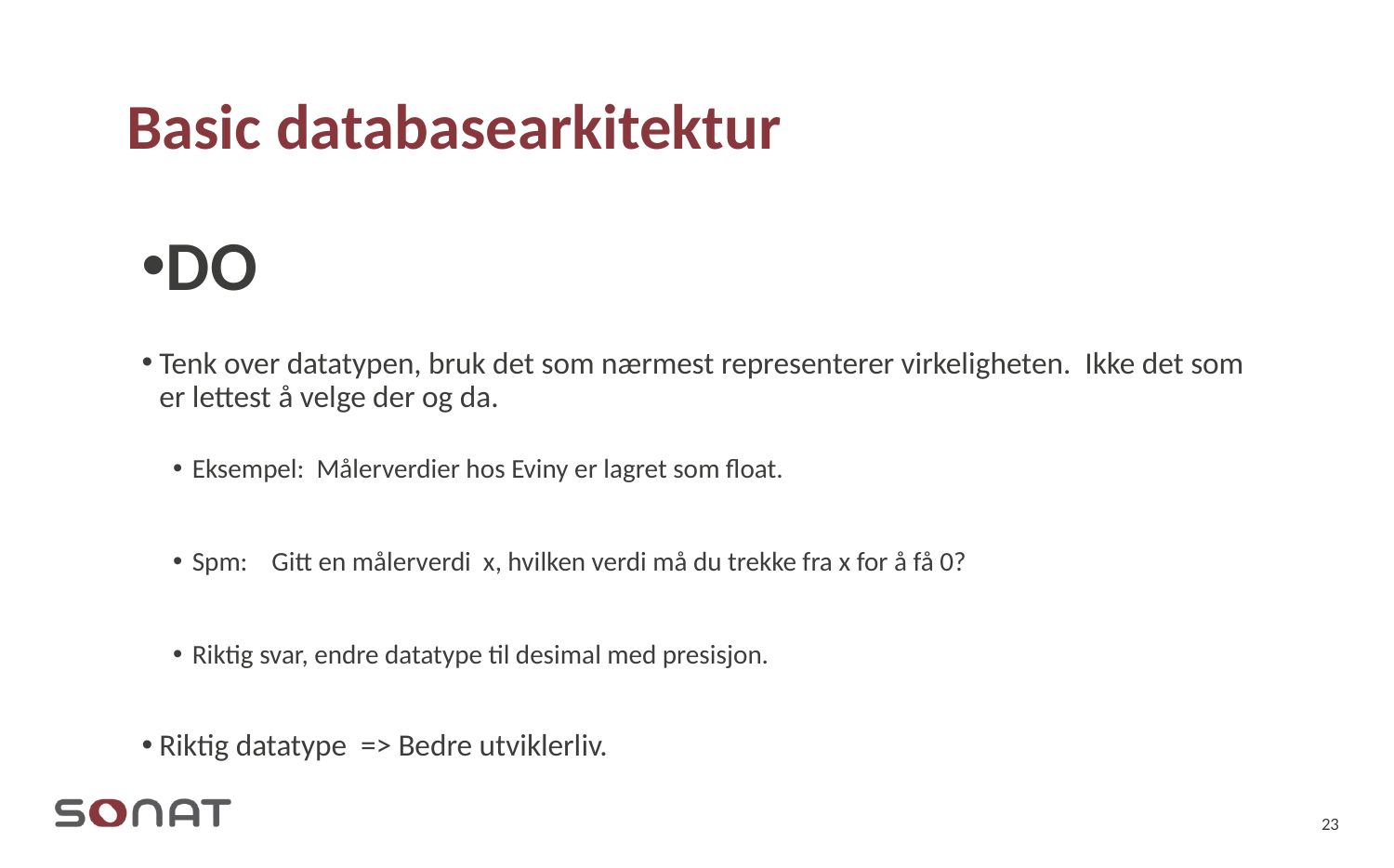

# Basic databasearkitektur
DO

Tenk over datatypen, bruk det som nærmest representerer virkeligheten.  Ikke det som er lettest å velge der og da.

Eksempel:  Målerverdier hos Eviny er lagret som float.

Spm:    Gitt en målerverdi  x, hvilken verdi må du trekke fra x for å få 0?

Riktig svar, endre datatype til desimal med presisjon.

Riktig datatype  => Bedre utviklerliv.
23